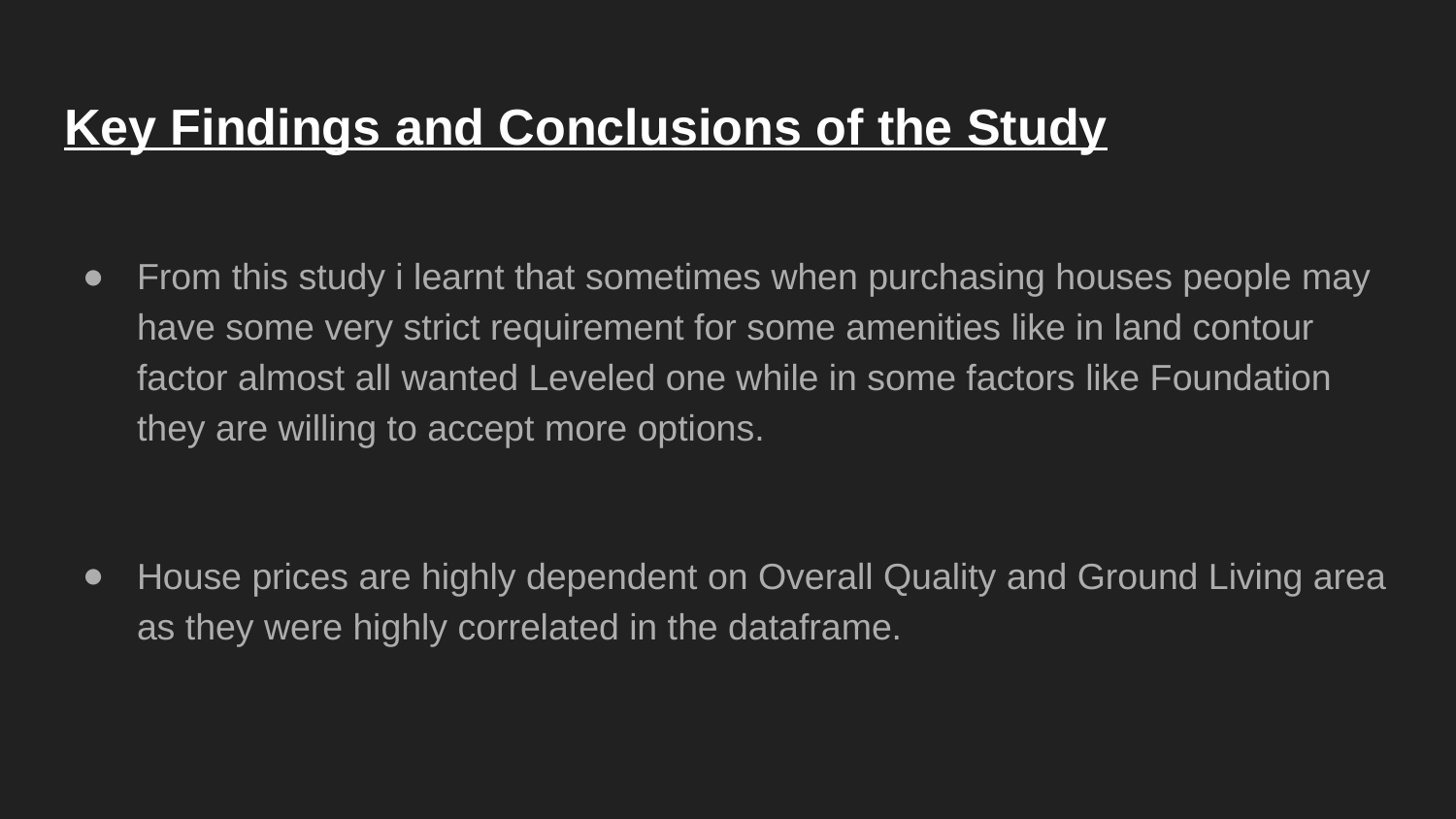

# Key Findings and Conclusions of the Study
From this study i learnt that sometimes when purchasing houses people may have some very strict requirement for some amenities like in land contour factor almost all wanted Leveled one while in some factors like Foundation they are willing to accept more options.

House prices are highly dependent on Overall Quality and Ground Living area as they were highly correlated in the dataframe.